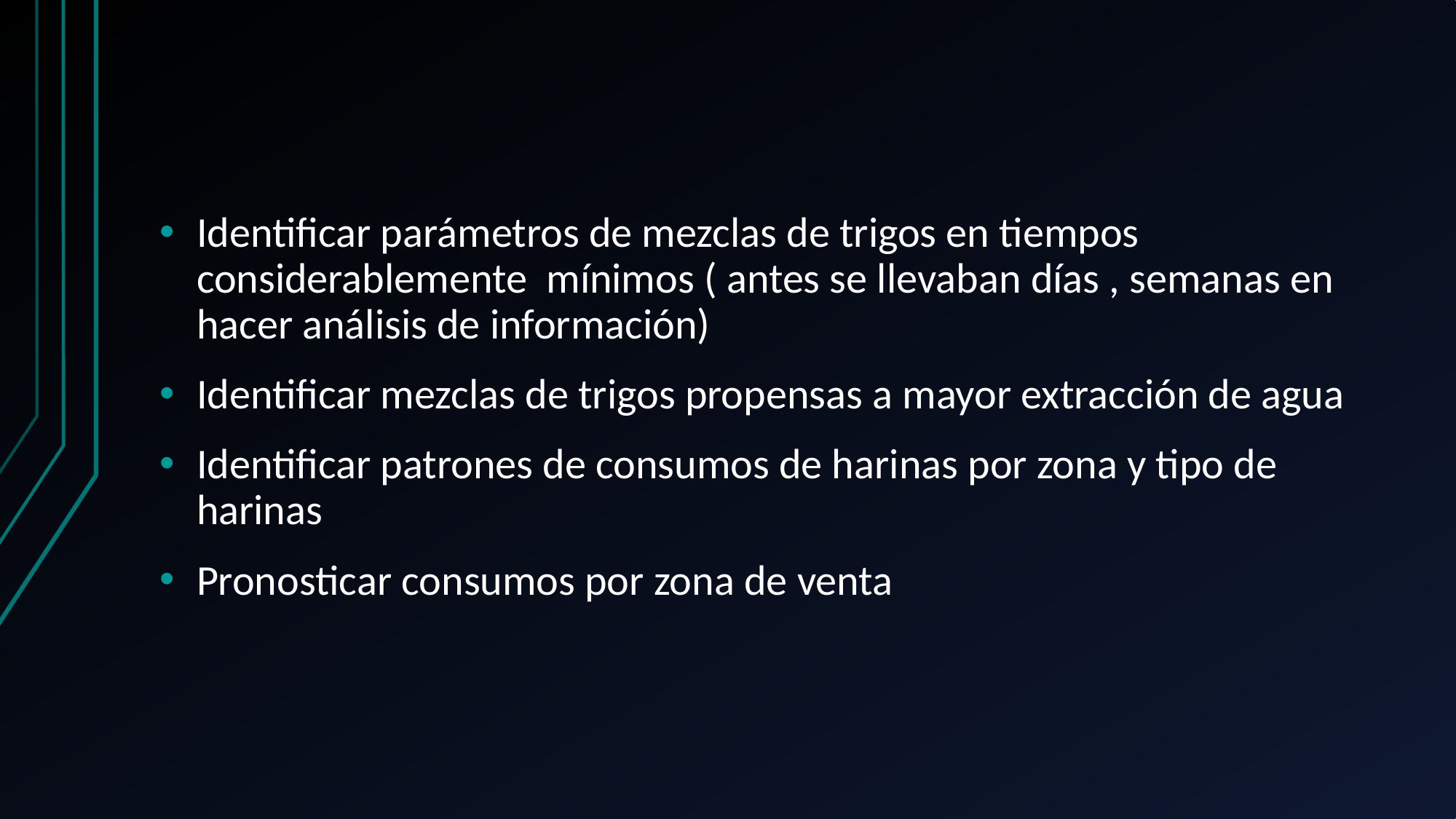

Identificar parámetros de mezclas de trigos en tiempos considerablemente  mínimos ( antes se llevaban días , semanas en hacer análisis de información)
Identificar mezclas de trigos propensas a mayor extracción de agua
Identificar patrones de consumos de harinas por zona y tipo de harinas
Pronosticar consumos por zona de venta